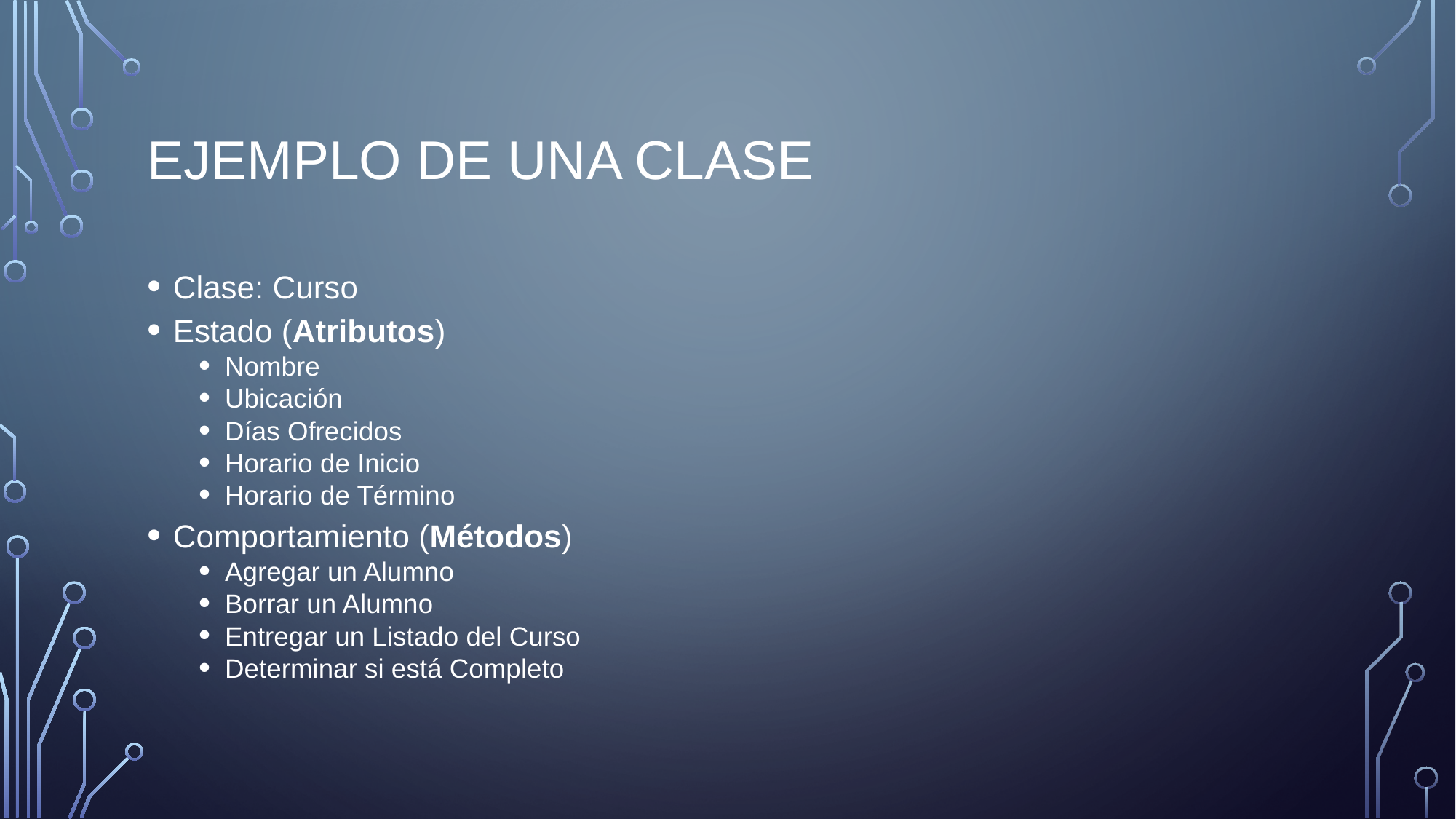

# Ejemplo de una Clase
Clase: Curso
Estado (Atributos)
Nombre
Ubicación
Días Ofrecidos
Horario de Inicio
Horario de Término
Comportamiento (Métodos)
Agregar un Alumno
Borrar un Alumno
Entregar un Listado del Curso
Determinar si está Completo